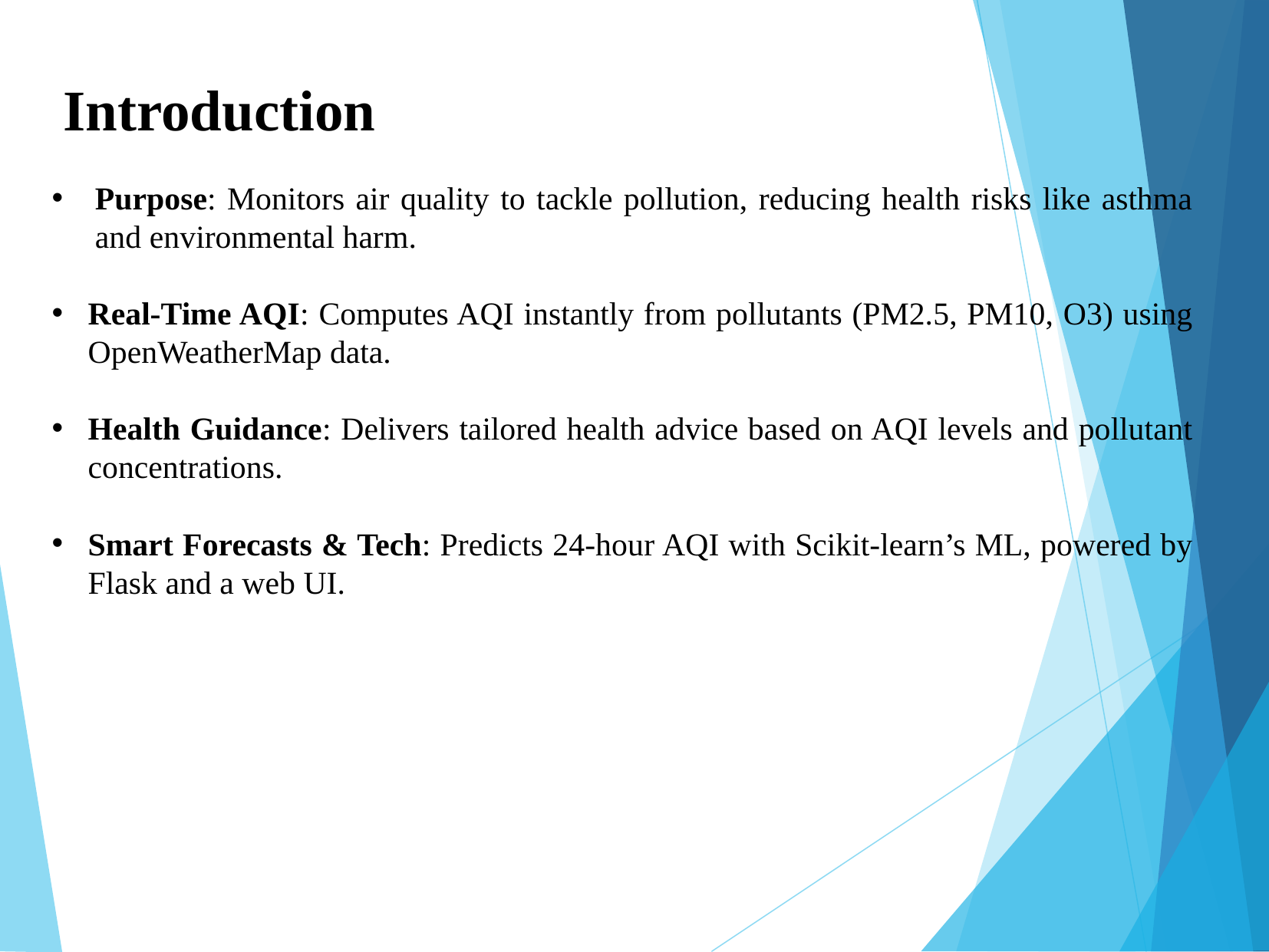

Introduction
Purpose: Monitors air quality to tackle pollution, reducing health risks like asthma and environmental harm.

Real-Time AQI: Computes AQI instantly from pollutants (PM2.5, PM10, O3) using OpenWeatherMap data.

Health Guidance: Delivers tailored health advice based on AQI levels and pollutant concentrations.

Smart Forecasts & Tech: Predicts 24-hour AQI with Scikit-learn’s ML, powered by Flask and a web UI.